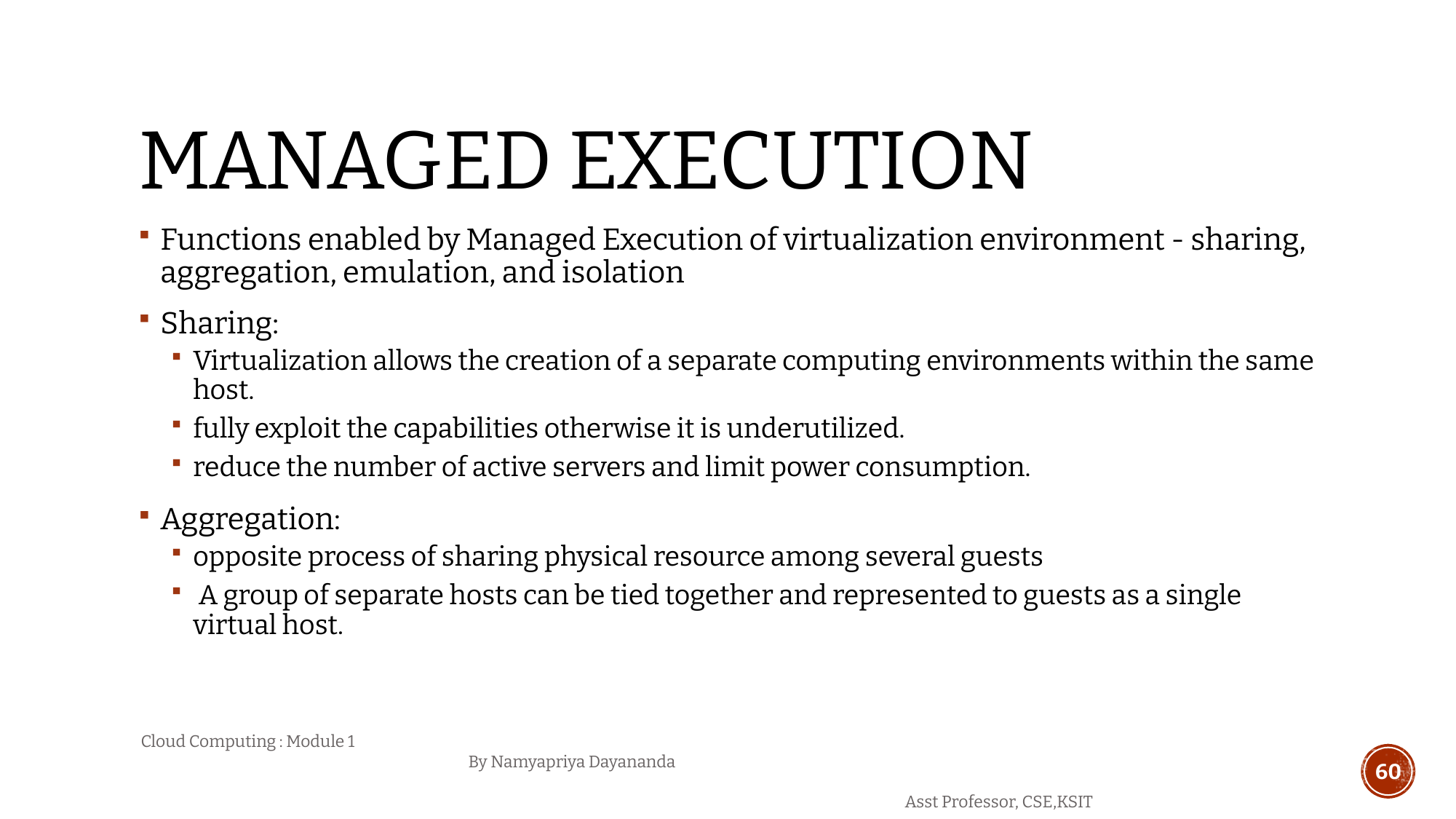

# Managed execution
Functions enabled by Managed Execution of virtualization environment - sharing, aggregation, emulation, and isolation
Sharing:
Virtualization allows the creation of a separate computing environments within the same host.
fully exploit the capabilities otherwise it is underutilized.
reduce the number of active servers and limit power consumption.
Aggregation:
opposite process of sharing physical resource among several guests
 A group of separate hosts can be tied together and represented to guests as a single virtual host.
Cloud Computing : Module 1                                             										By Namyapriya Dayananda
																	Asst Professor, CSE,KSIT
60